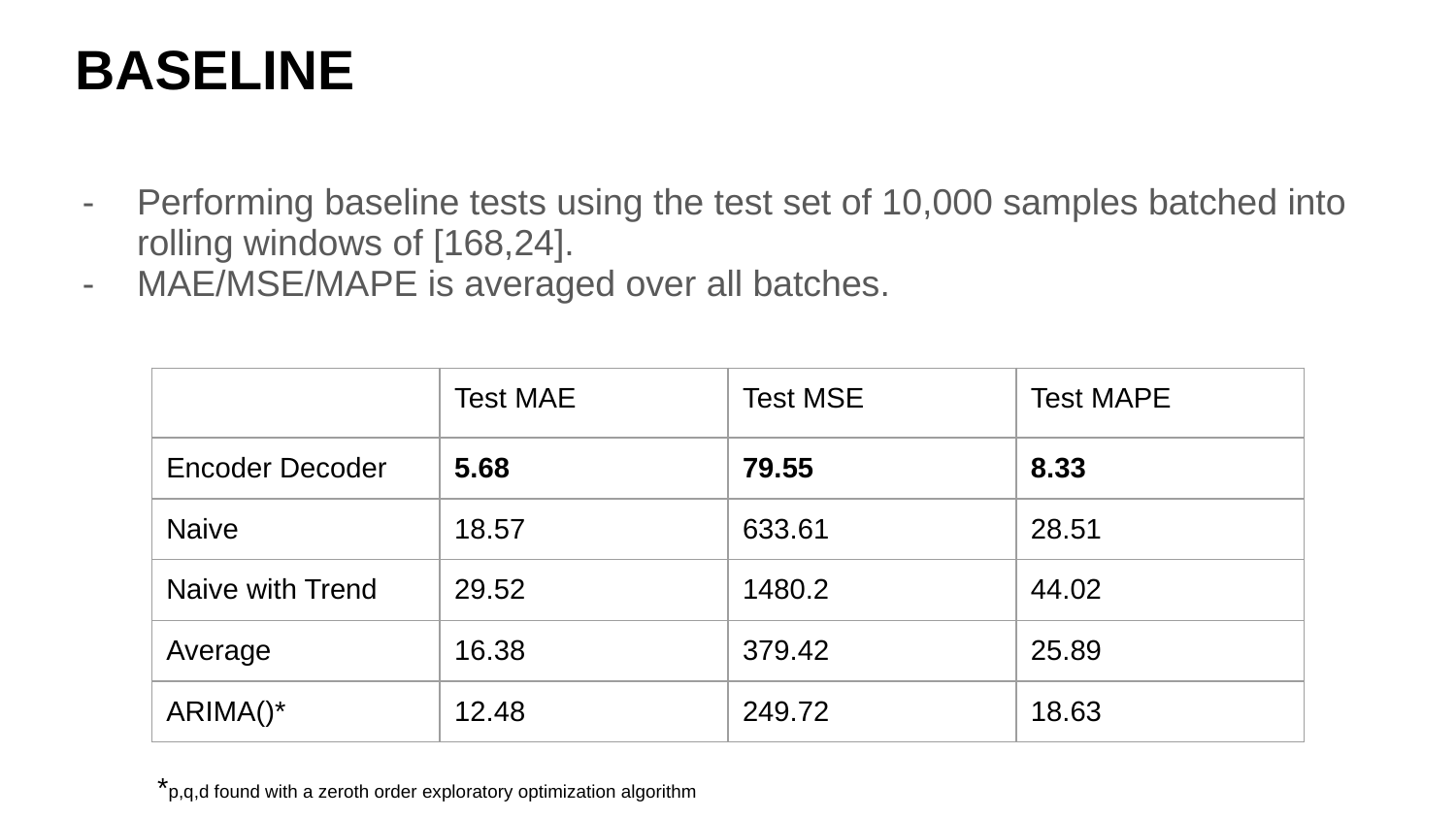

# BASELINE
Performing baseline tests using the test set of 10,000 samples batched into rolling windows of [168,24].
MAE/MSE/MAPE is averaged over all batches.

|  | Test MAE | Test MSE | Test MAPE |
| --- | --- | --- | --- |
| Encoder Decoder | 5.68 | 79.55 | 8.33 |
| Naive | 18.57 | 633.61 | 28.51 |
| Naive with Trend | 29.52 | 1480.2 | 44.02 |
| Average | 16.38 | 379.42 | 25.89 |
| ARIMA()\* | 12.48 | 249.72 | 18.63 |
*p,q,d found with a zeroth order exploratory optimization algorithm